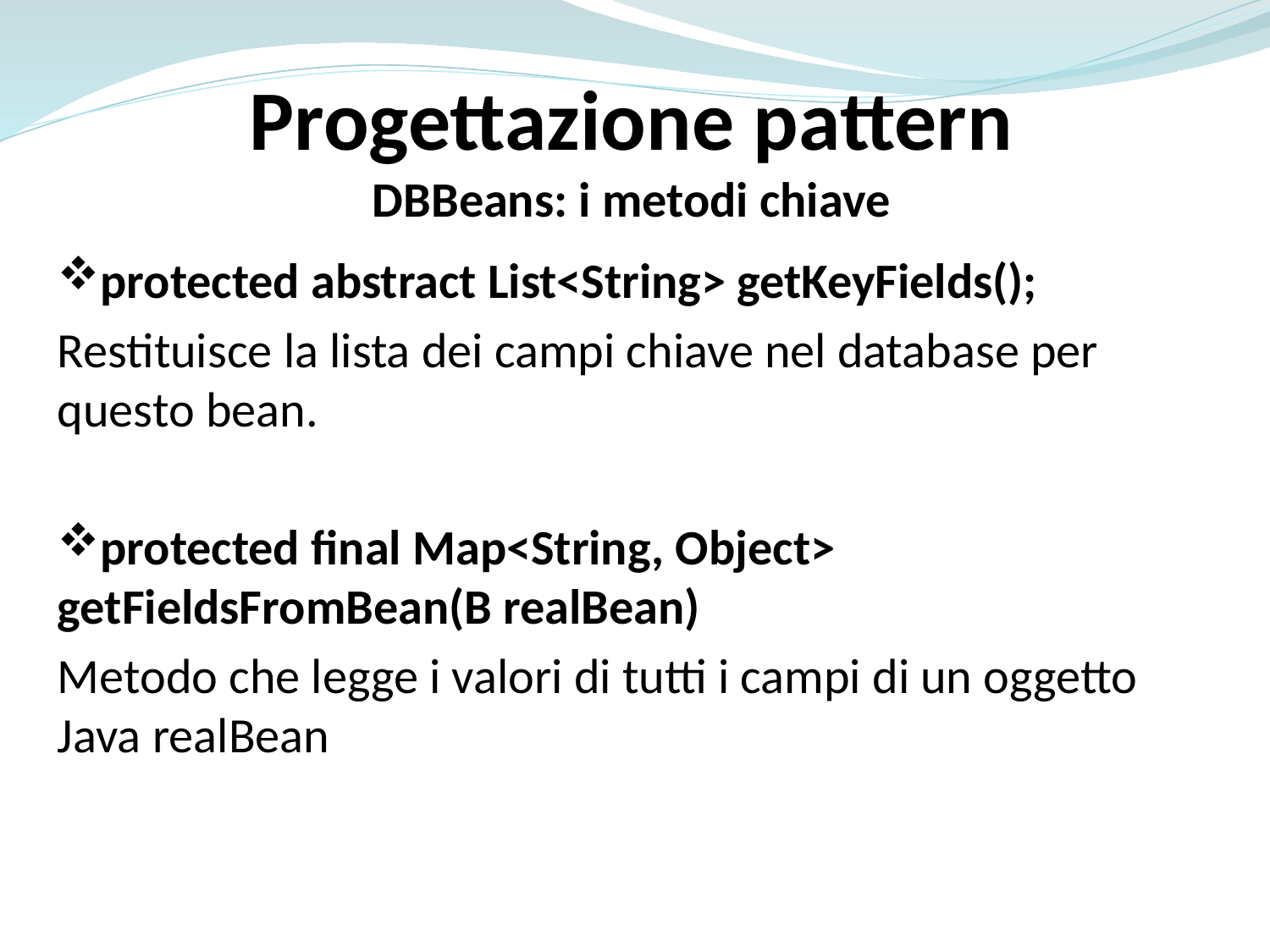

Progettazione pattern
DBBeans: i metodi chiave

protected abstract List<String> getKeyFields();
Restituisce la lista dei campi chiave nel database per questo bean.

protected final Map<String, Object> getFieldsFromBean(B realBean)
Metodo che legge i valori di tutti i campi di un oggetto Java realBean